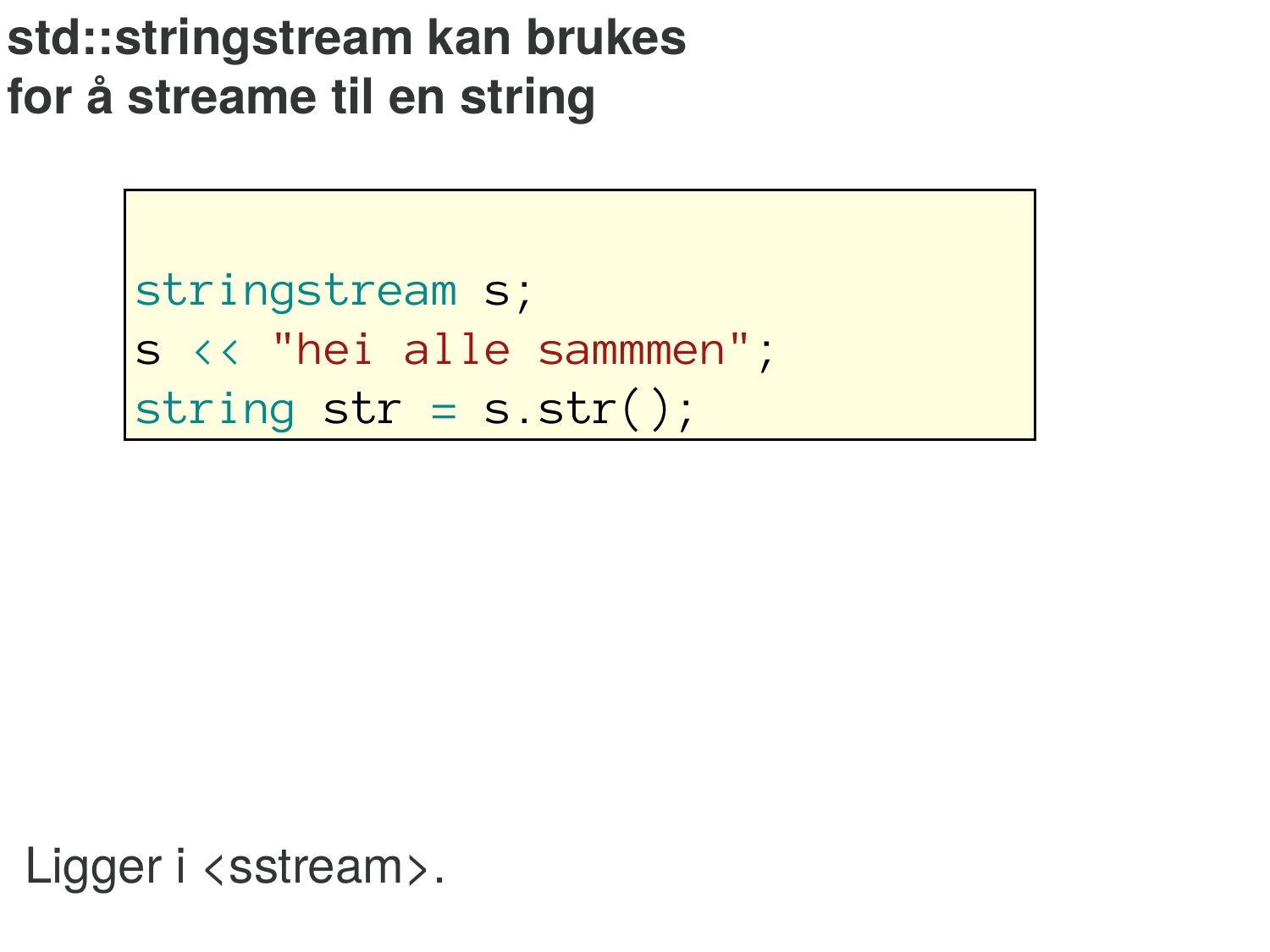

# std::stringstream kan brukes for å streame til en string

stringstream s;
s << "hei alle sammmen";
string str = s.str();
Ligger i <sstream>.